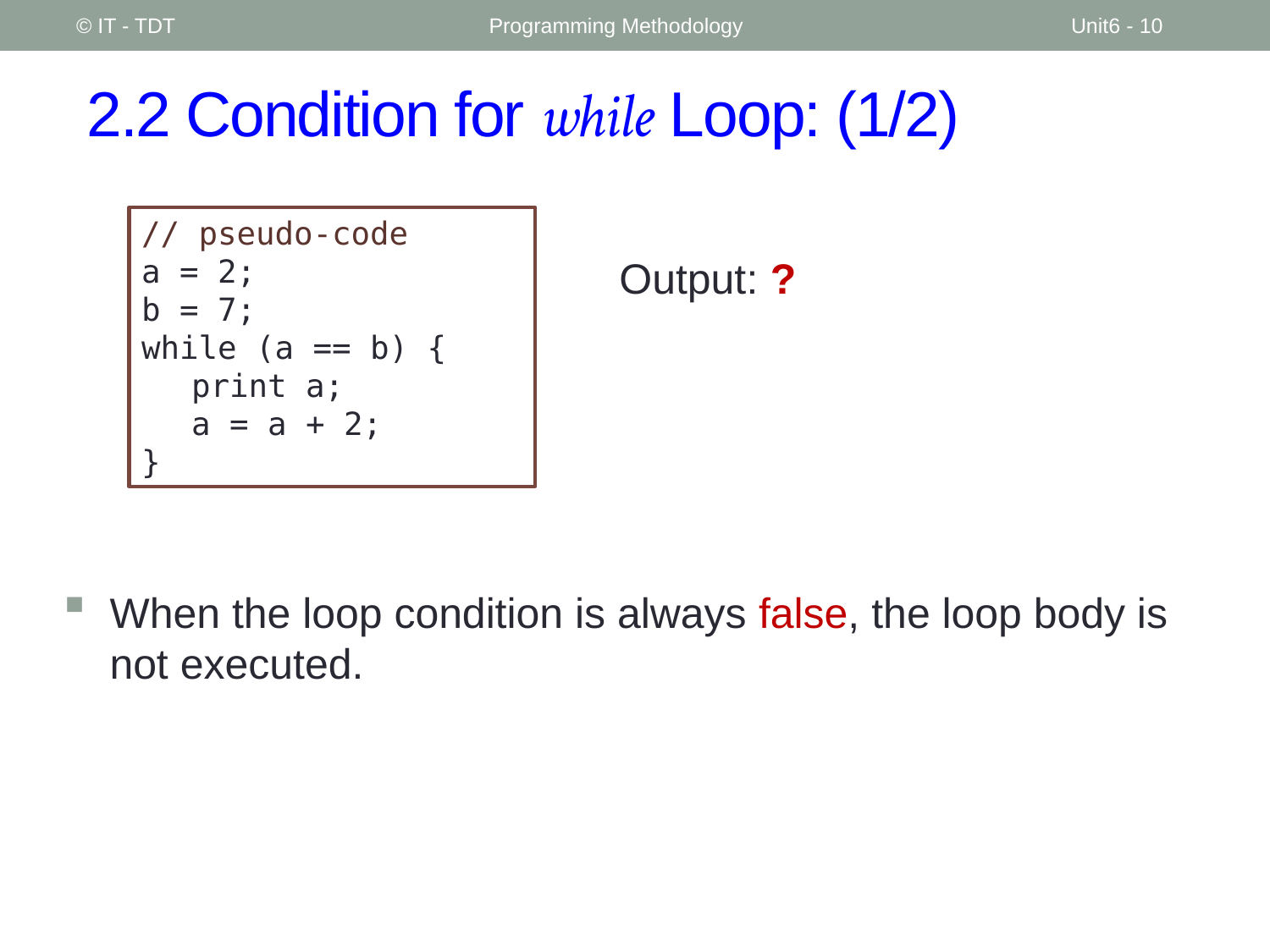

© IT - TDT
Programming Methodology
Unit6 - 10
# 2.2 Condition for while Loop: (1/2)
// pseudo-code
a = 2;
b = 7;
while (a == b) {
	print a;
	a = a + 2;
}
Output: ?

When the loop condition is always false, the loop body is not executed.